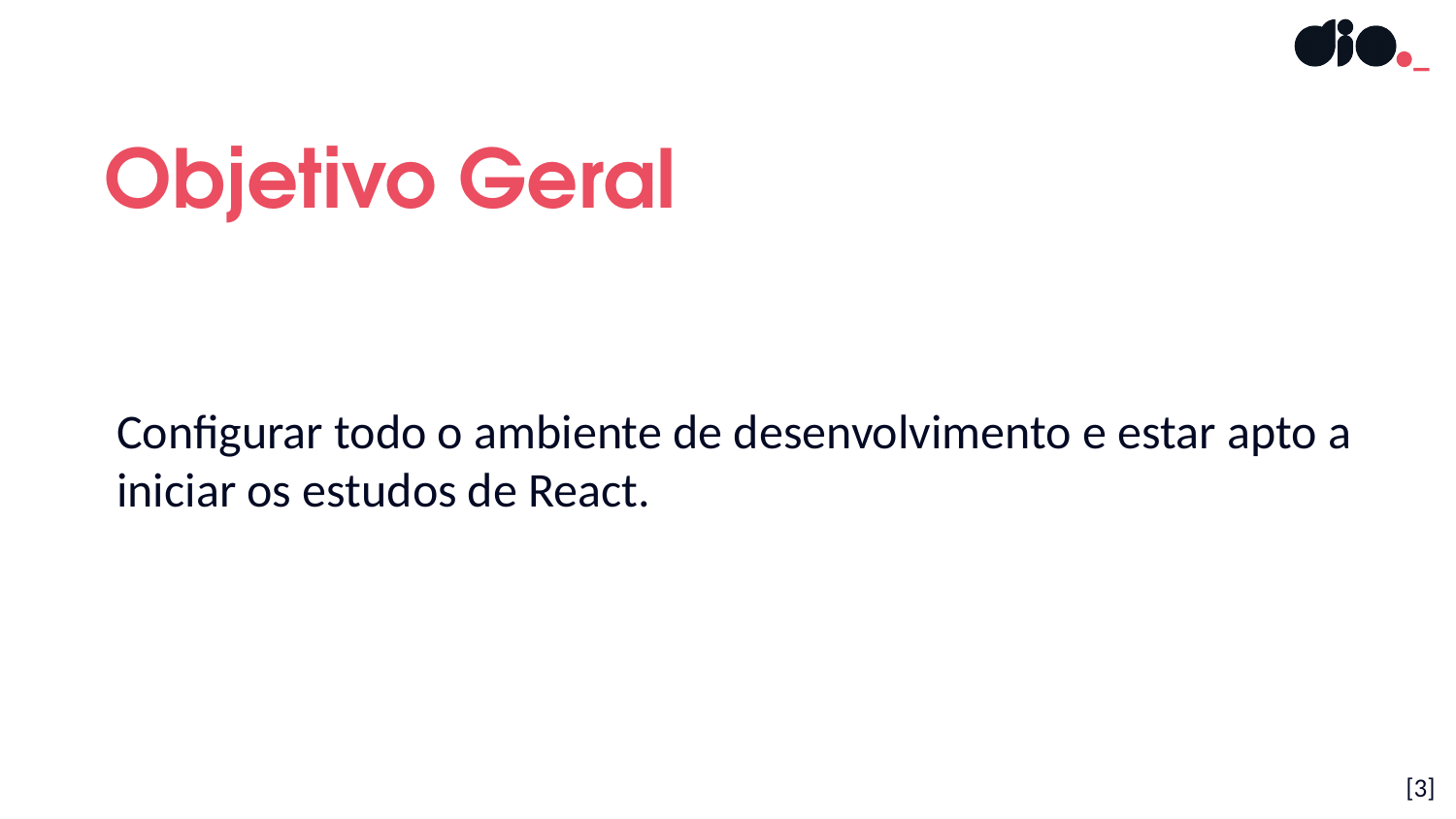

Objetivo Geral
Configurar todo o ambiente de desenvolvimento e estar apto a iniciar os estudos de React.
[3]